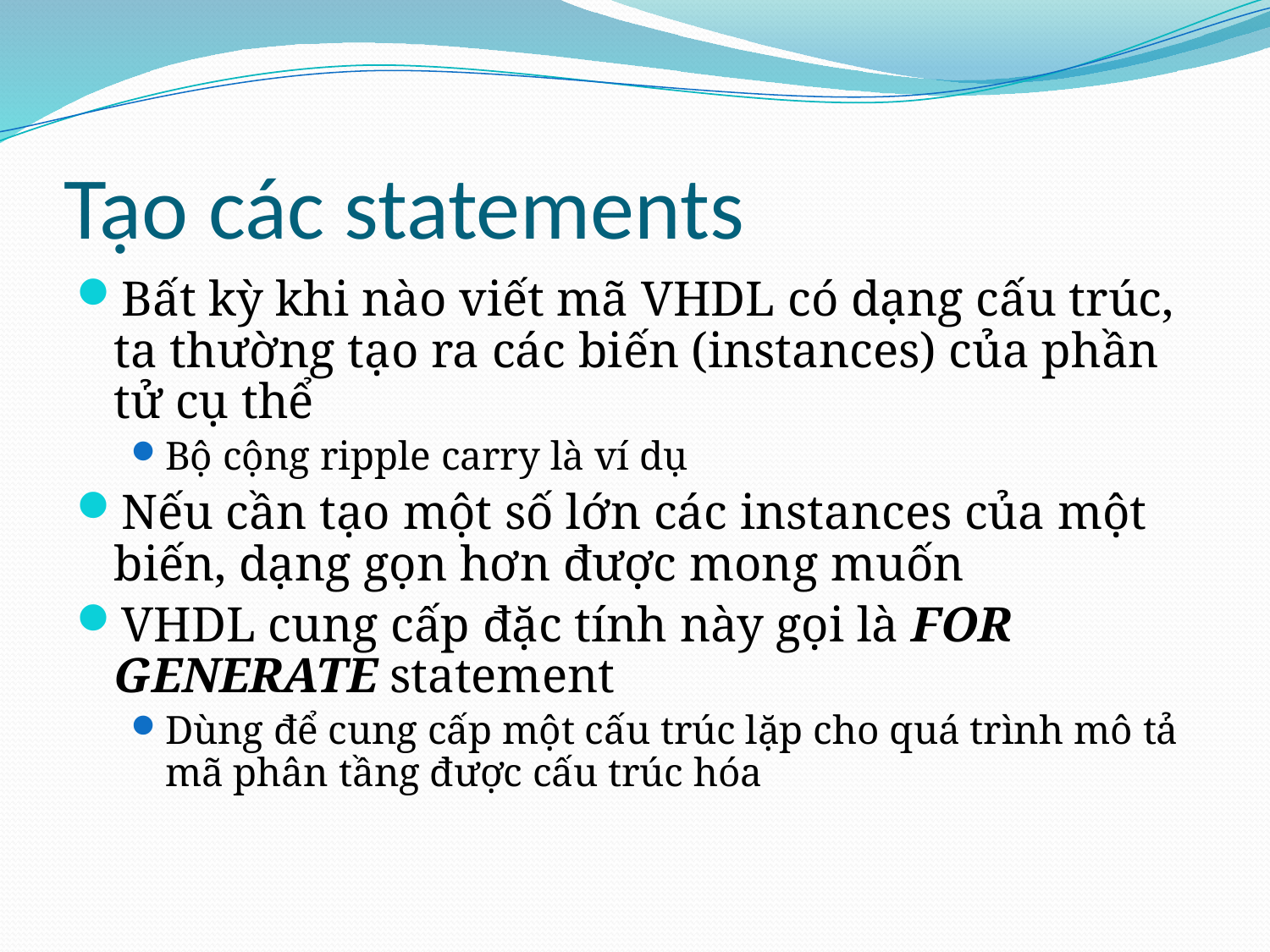

# Tạo các statements
Bất kỳ khi nào viết mã VHDL có dạng cấu trúc, ta thường tạo ra các biến (instances) của phần tử cụ thể
Bộ cộng ripple carry là ví dụ
Nếu cần tạo một số lớn các instances của một biến, dạng gọn hơn được mong muốn
VHDL cung cấp đặc tính này gọi là FOR GENERATE statement
Dùng để cung cấp một cấu trúc lặp cho quá trình mô tả mã phân tầng được cấu trúc hóa